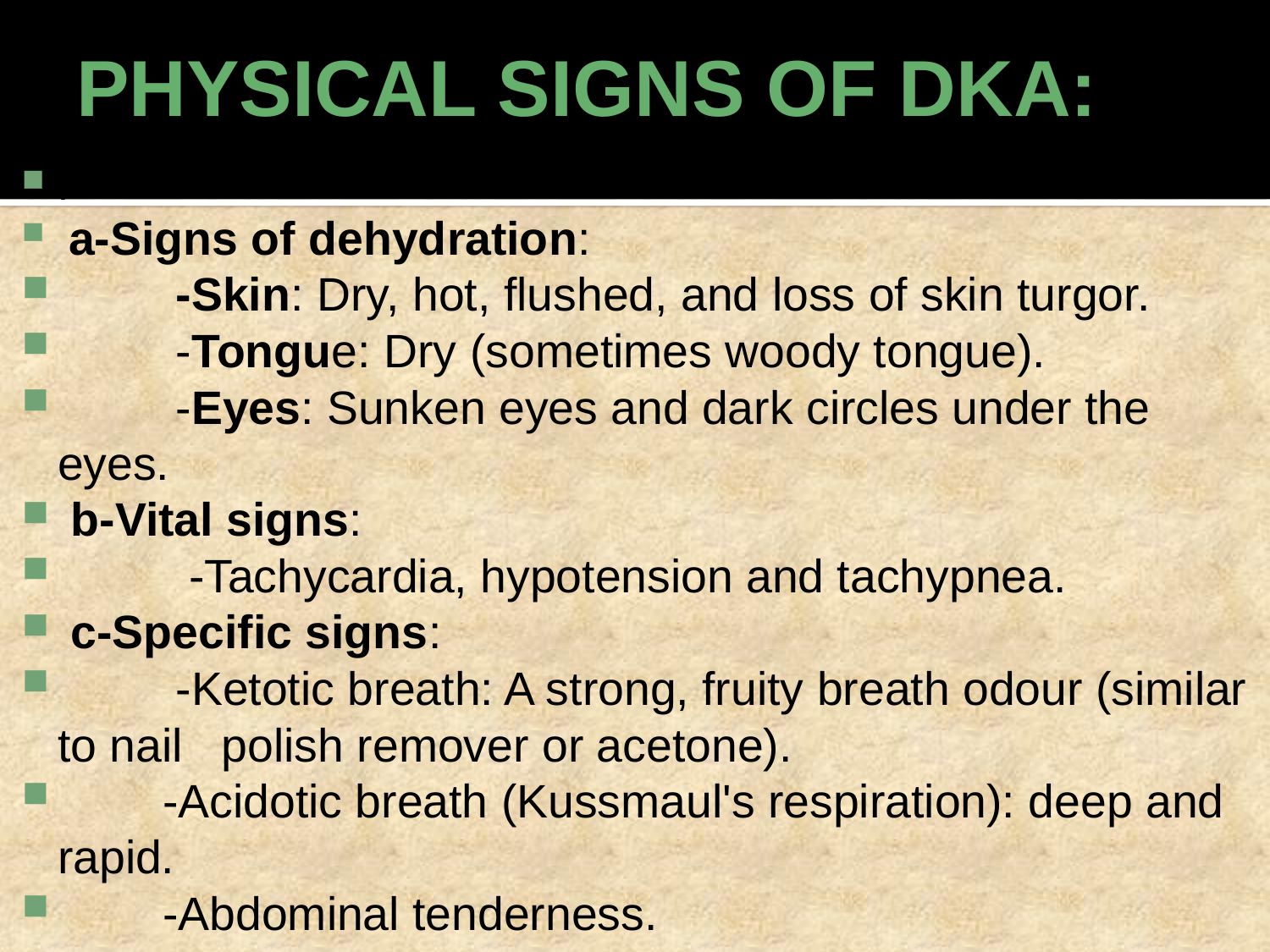

# PHYSICAL SIGNS OF DKA:
.
 a-Signs of dehydration:
         -Skin: Dry, hot, flushed, and loss of skin turgor.
         -Tongue: Dry (sometimes woody tongue).
         -Eyes: Sunken eyes and dark circles under the eyes.
 b-Vital signs:
          -Tachycardia, hypotension and tachypnea.
 c-Specific signs:
         -Ketotic breath: A strong, fruity breath odour (similar to nail   polish remover or acetone).
        -Acidotic breath (Kussmaul's respiration): deep and rapid.
        -Abdominal tenderness.